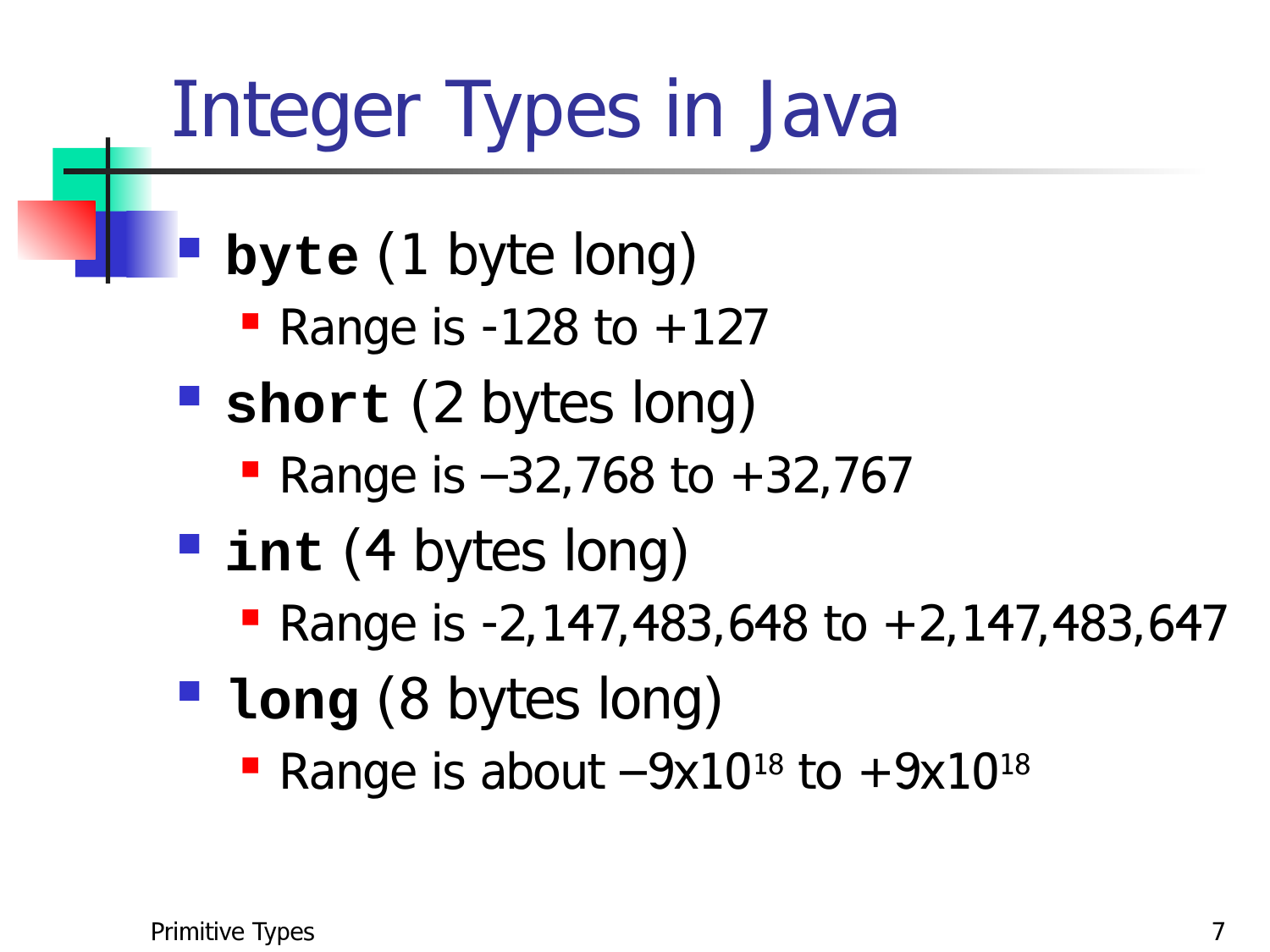

# Integer Types in Java
byte (1 byte long)
Range is -128 to +127
short (2 bytes long)
Range is –32,768 to +32,767
int (4 bytes long)
Range is -2,147,483,648 to +2,147,483,647
long (8 bytes long)
Range is about –9x1018 to +9x1018
Primitive Types
7